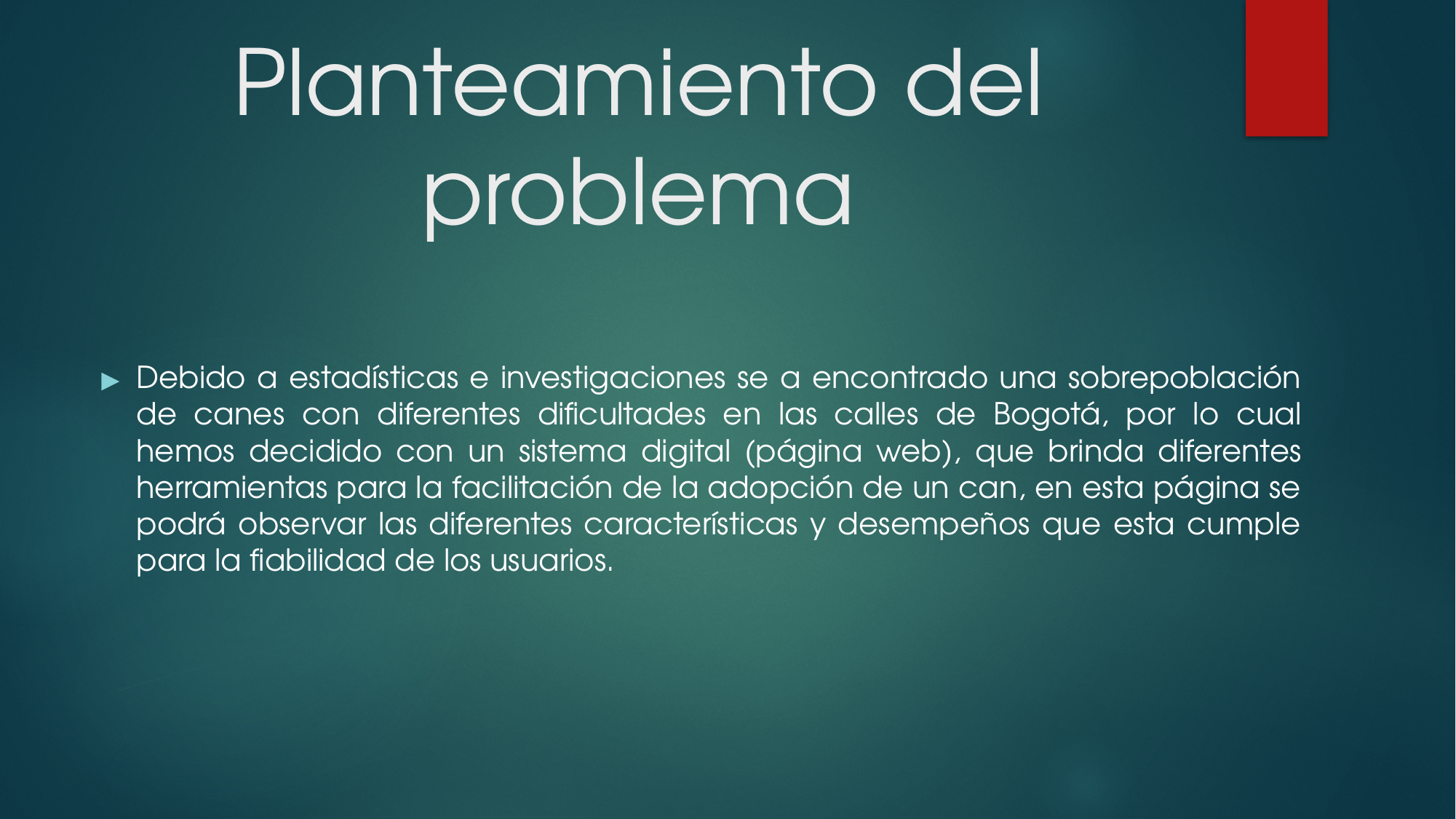

# Planteamiento del problema
Debido a estadísticas e investigaciones se a encontrado una sobrepoblación de canes con diferentes dificultades en las calles de Bogotá, por lo cual hemos decidido con un sistema digital (página web), que brinda diferentes herramientas para la facilitación de la adopción de un can, en esta página se podrá observar las diferentes características y desempeños que esta cumple para la fiabilidad de los usuarios.